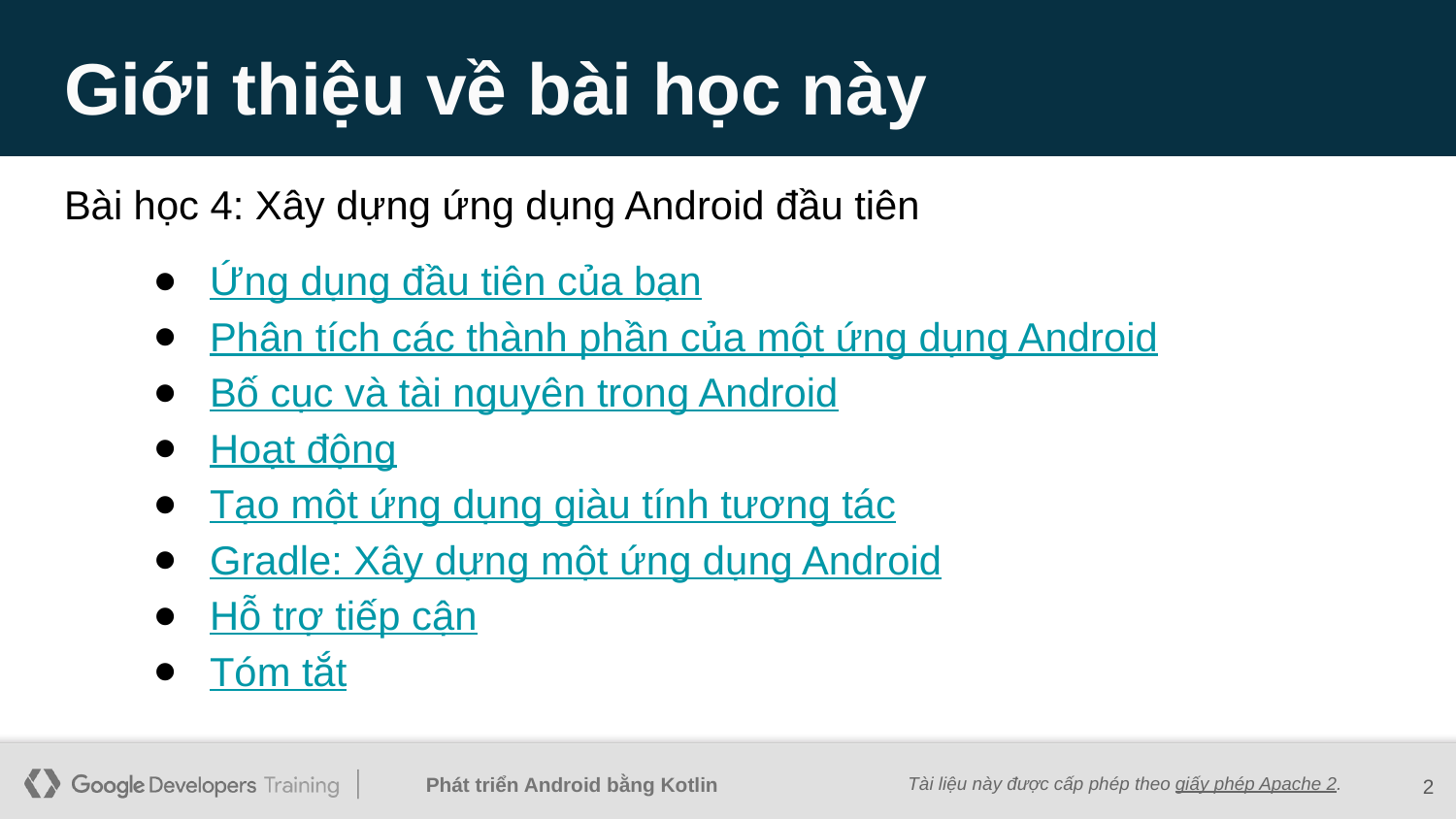

# Giới thiệu về bài học này
Bài học 4: Xây dựng ứng dụng Android đầu tiên
Ứng dụng đầu tiên của bạn
Phân tích các thành phần của một ứng dụng Android
Bố cục và tài nguyên trong Android
Hoạt động
Tạo một ứng dụng giàu tính tương tác
Gradle: Xây dựng một ứng dụng Android
Hỗ trợ tiếp cận
Tóm tắt

2